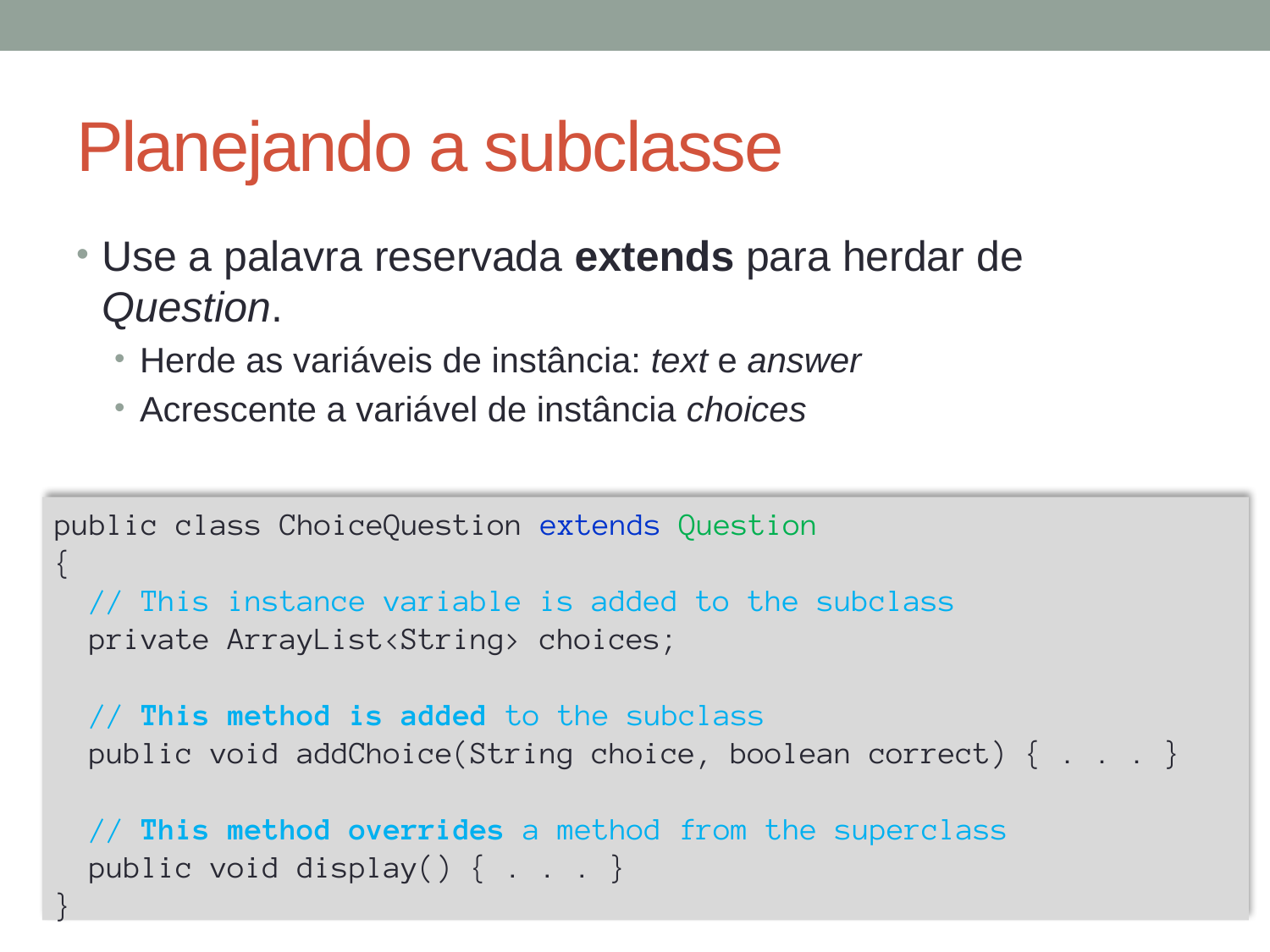

# Planejando a subclasse
Use a palavra reservada extends para herdar de Question.
Herde as variáveis de instância: text e answer
Acrescente a variável de instância choices
public class ChoiceQuestion extends Question
{
  // This instance variable is added to the subclass
  private ArrayList<String> choices;

  // This method is added to the subclass
  public void addChoice(String choice, boolean correct) { . . . }

  // This method overrides a method from the superclass
  public void display() { . . . }
}